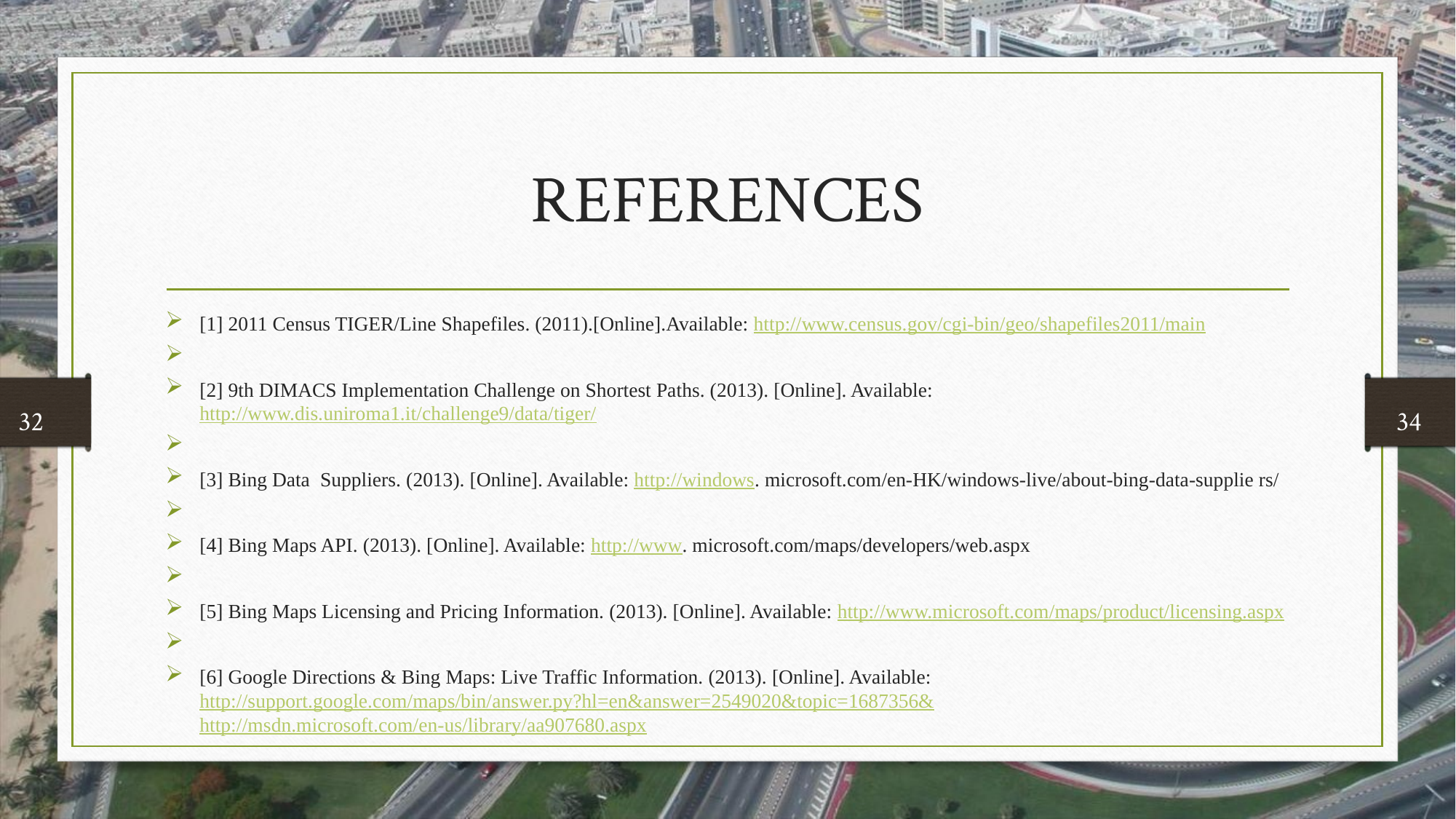

# REFERENCES
[1] 2011 Census TIGER/Line Shapefiles. (2011).[Online].Available: http://www.census.gov/cgi-bin/geo/shapefiles2011/main

[2] 9th DIMACS Implementation Challenge on Shortest Paths. (2013). [Online]. Available: http://www.dis.uniroma1.it/challenge9/data/tiger/

[3] Bing Data  Suppliers. (2013). [Online]. Available: http://windows. microsoft.com/en-HK/windows-live/about-bing-data-supplie rs/

[4] Bing Maps API. (2013). [Online]. Available: http://www. microsoft.com/maps/developers/web.aspx

[5] Bing Maps Licensing and Pricing Information. (2013). [Online]. Available: http://www.microsoft.com/maps/product/licensing.aspx

[6] Google Directions & Bing Maps: Live Traffic Information. (2013). [Online]. Available: http://support.google.com/maps/bin/answer.py?hl=en&answer=2549020&topic=1687356& http://msdn.microsoft.com/en-us/library/aa907680.aspx

  32
  34